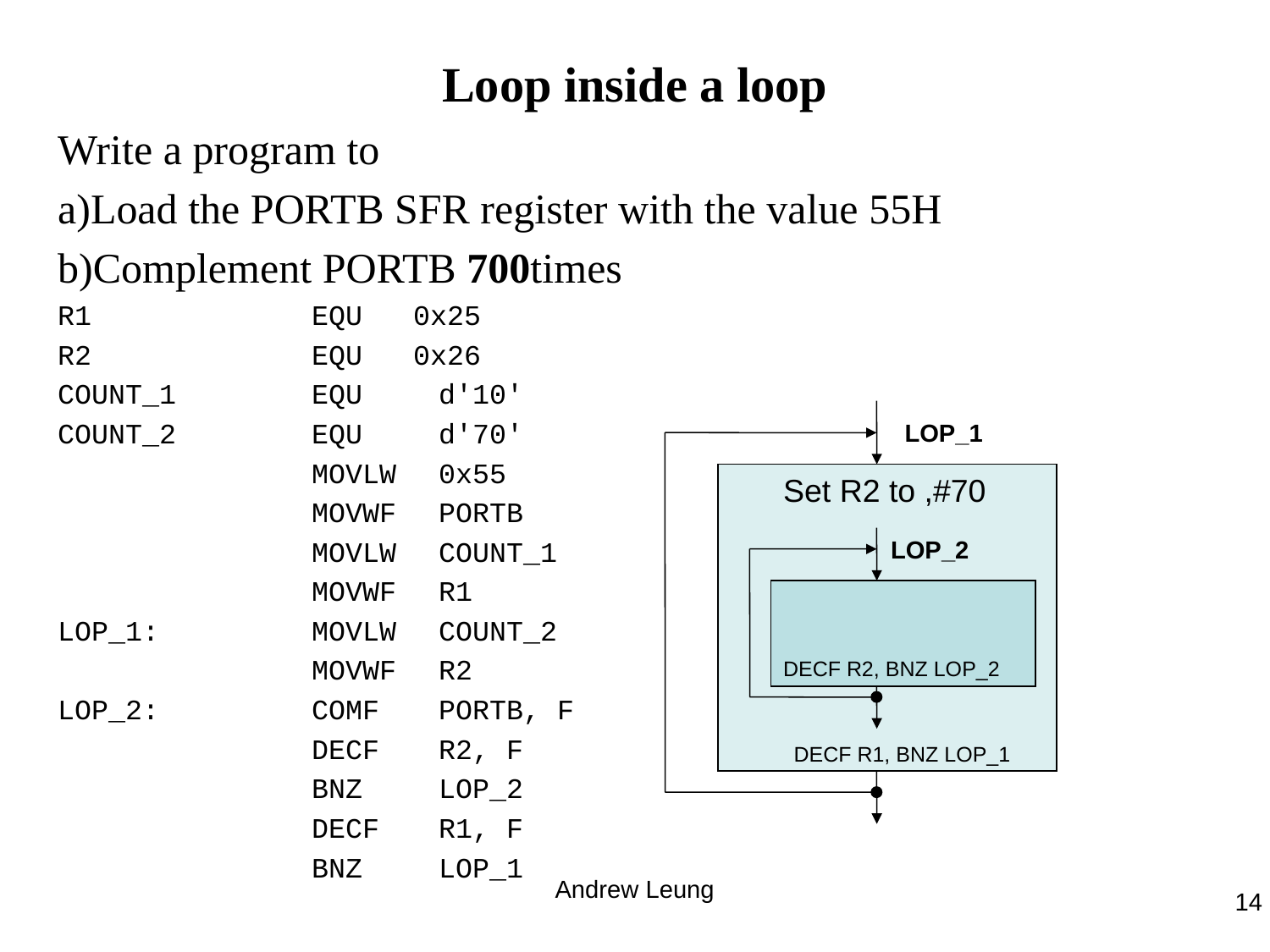

# Loop inside a loop
Write a program to
a)Load the PORTB SFR register with the value 55H
b)Complement PORTB 700times
R1  		EQU   0x25
R2  		EQU   0x26
COUNT_1 	EQU	d'10'
COUNT_2 	EQU	d'70'
		MOVLW	0x55
		MOVWF	PORTB
		MOVLW	COUNT_1
		MOVWF	R1
LOP_1:		MOVLW	COUNT_2
		MOVWF	R2
LOP_2:		COMF	PORTB, F
		DECF	R2, F
		BNZ	LOP_2
		DECF	R1, F
		BNZ	LOP_1

Set R2 to ,#70
LOP_2

DECF R2, BNZ LOP_2

LOP_1
DECF R1, BNZ LOP_1
Andrew Leung
14